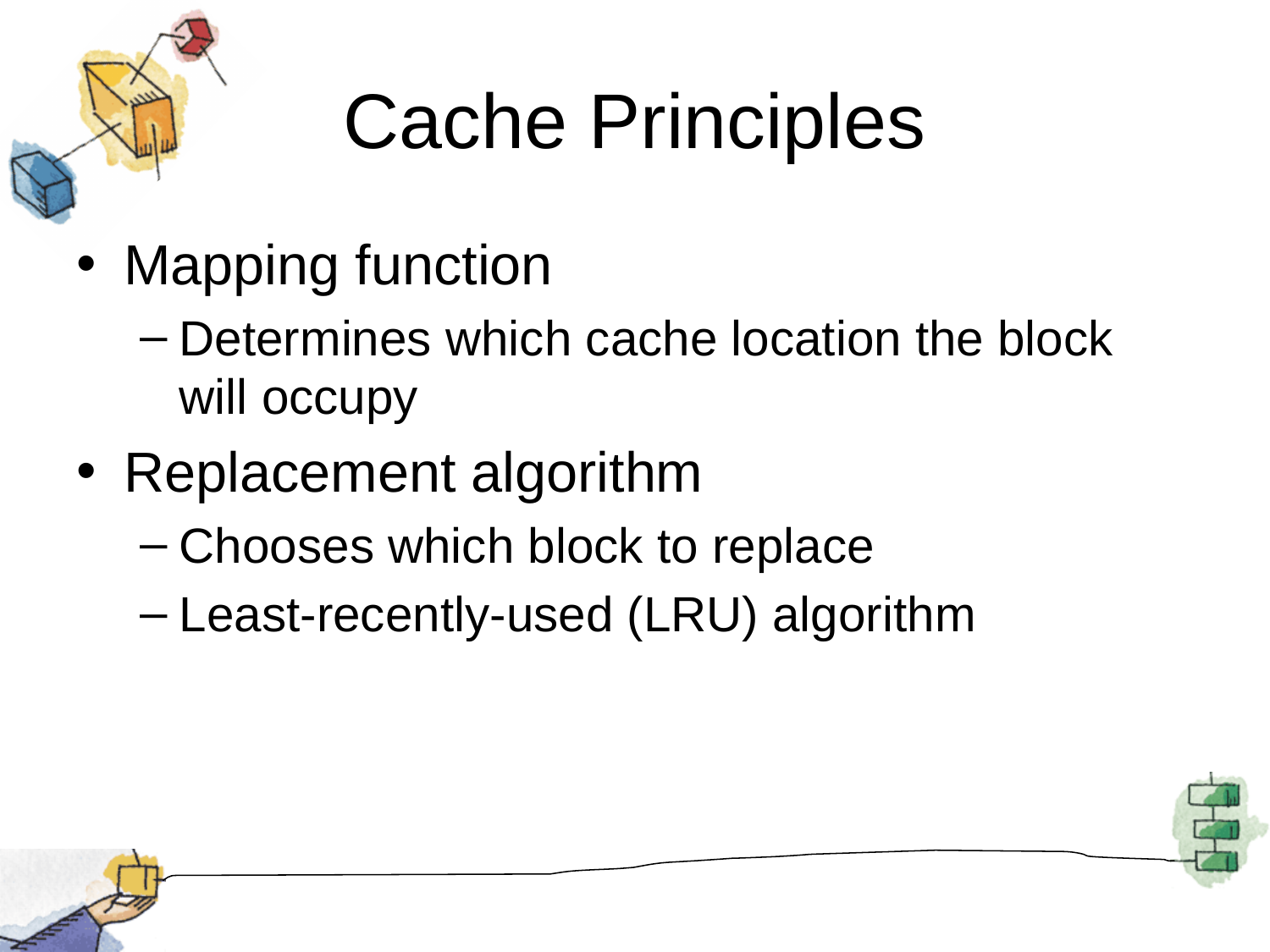

# Cache Principles
Mapping function
Determines which cache location the block will occupy
Replacement algorithm
Chooses which block to replace
Least-recently-used (LRU) algorithm